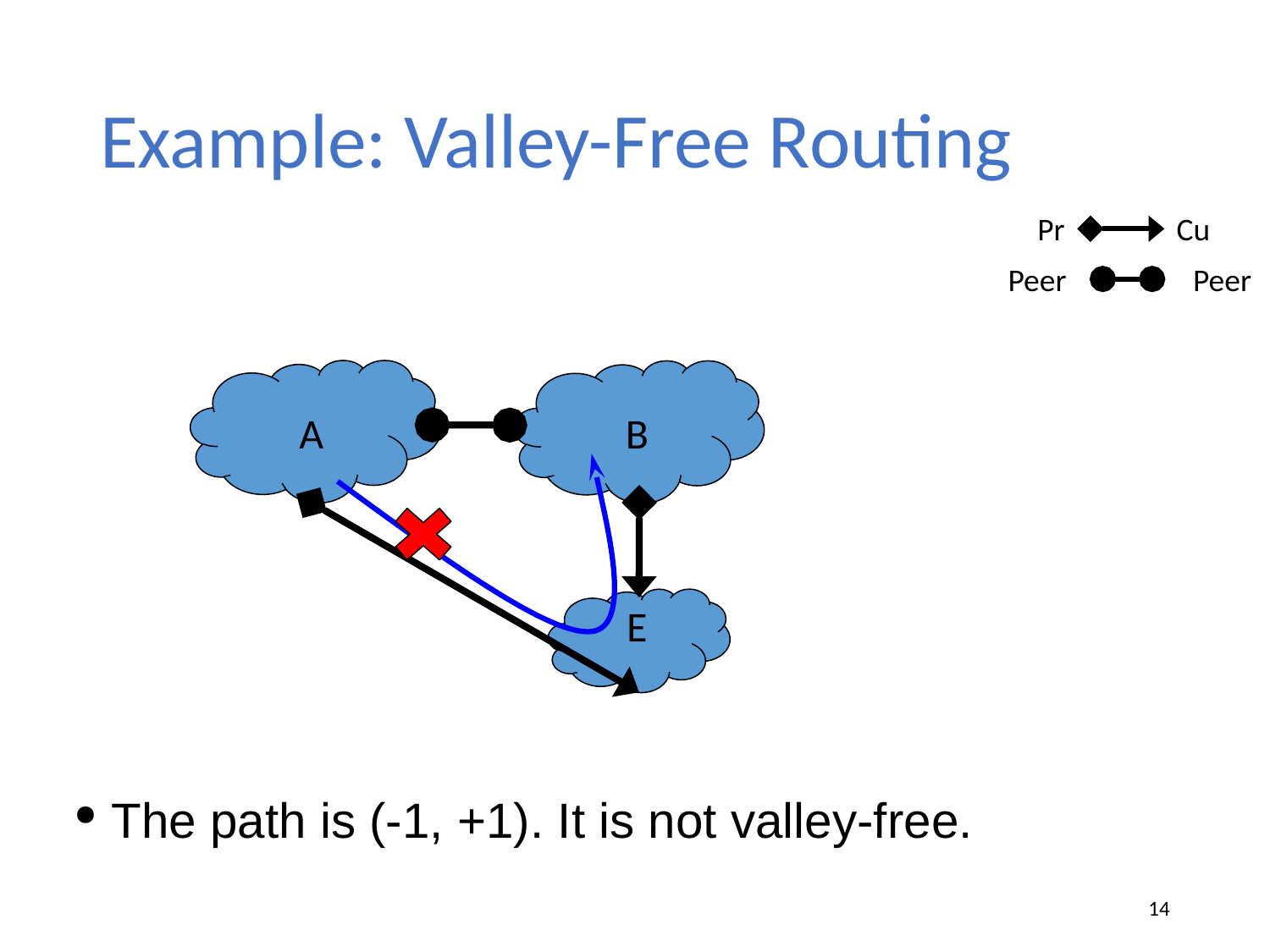

# Example: Valley-Free Routing
Pr
Cu
Peer
Peer

A
B

E
The path is (-1, +1). It is not valley-free.
14